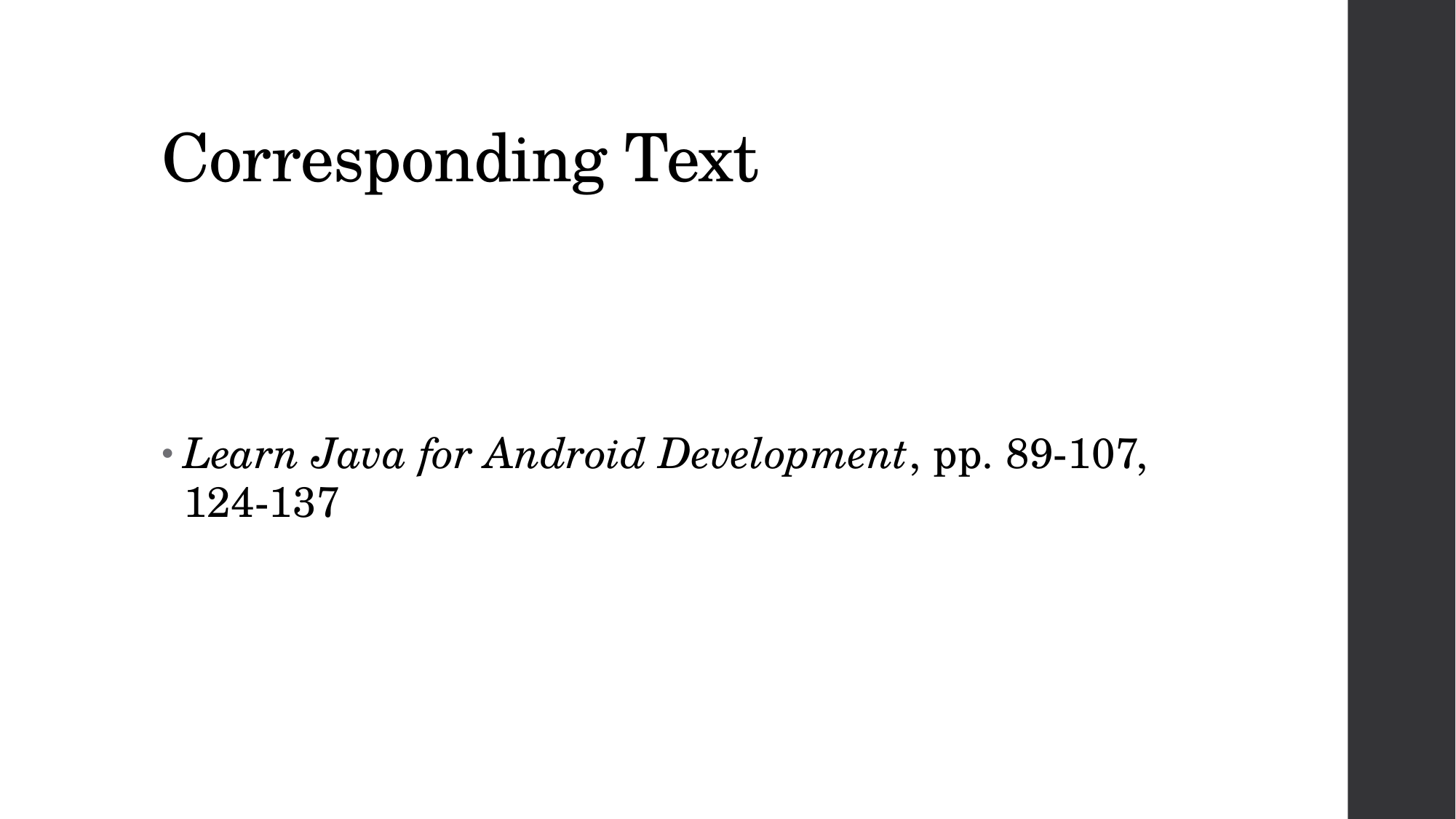

# Corresponding Text
Learn Java for Android Development, pp. 89-107, 124-137